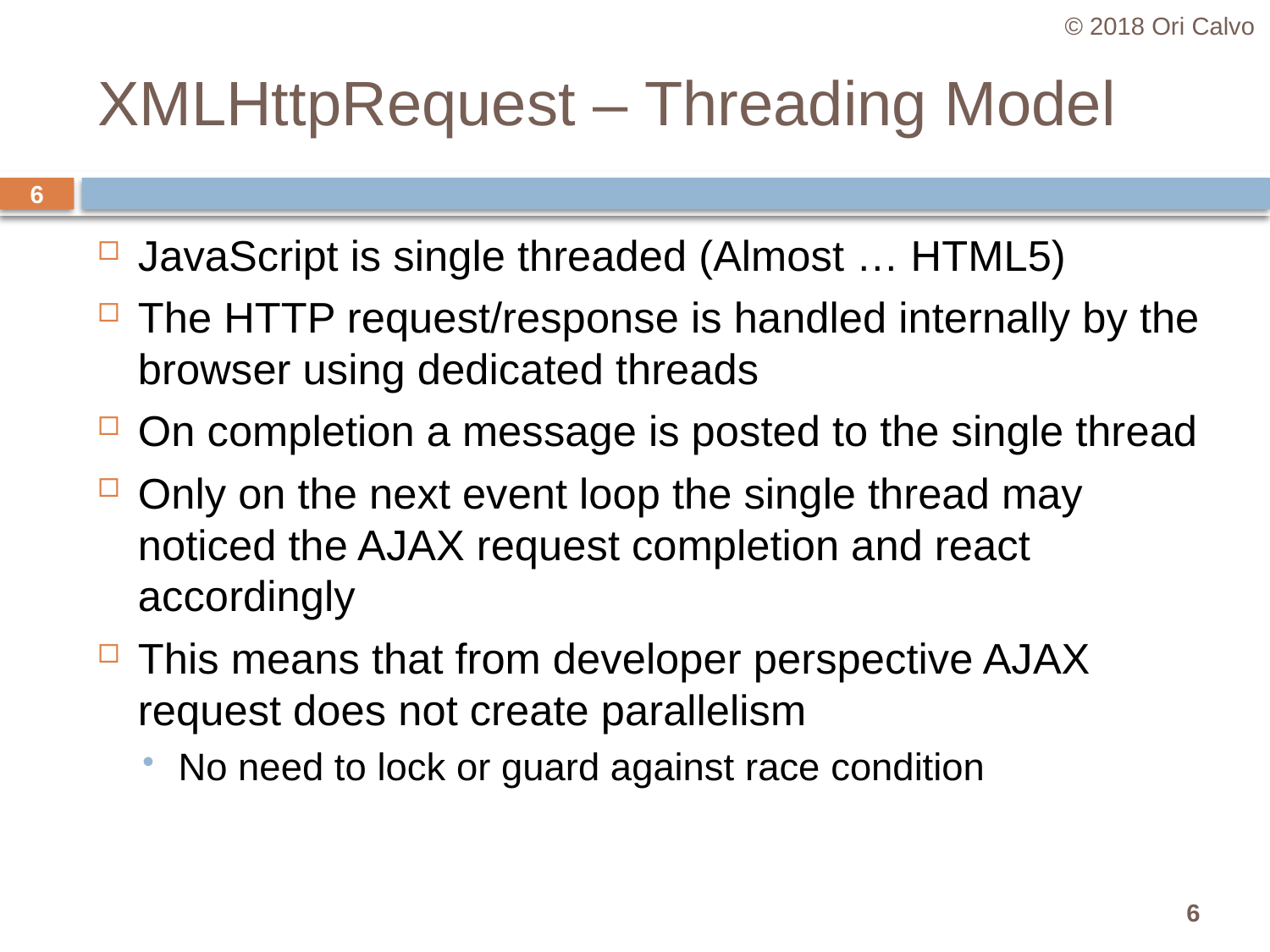

© 2018 Ori Calvo
# XMLHttpRequest – Threading Model
6
JavaScript is single threaded (Almost … HTML5)
The HTTP request/response is handled internally by the browser using dedicated threads
On completion a message is posted to the single thread
Only on the next event loop the single thread may noticed the AJAX request completion and react accordingly
This means that from developer perspective AJAX request does not create parallelism
No need to lock or guard against race condition